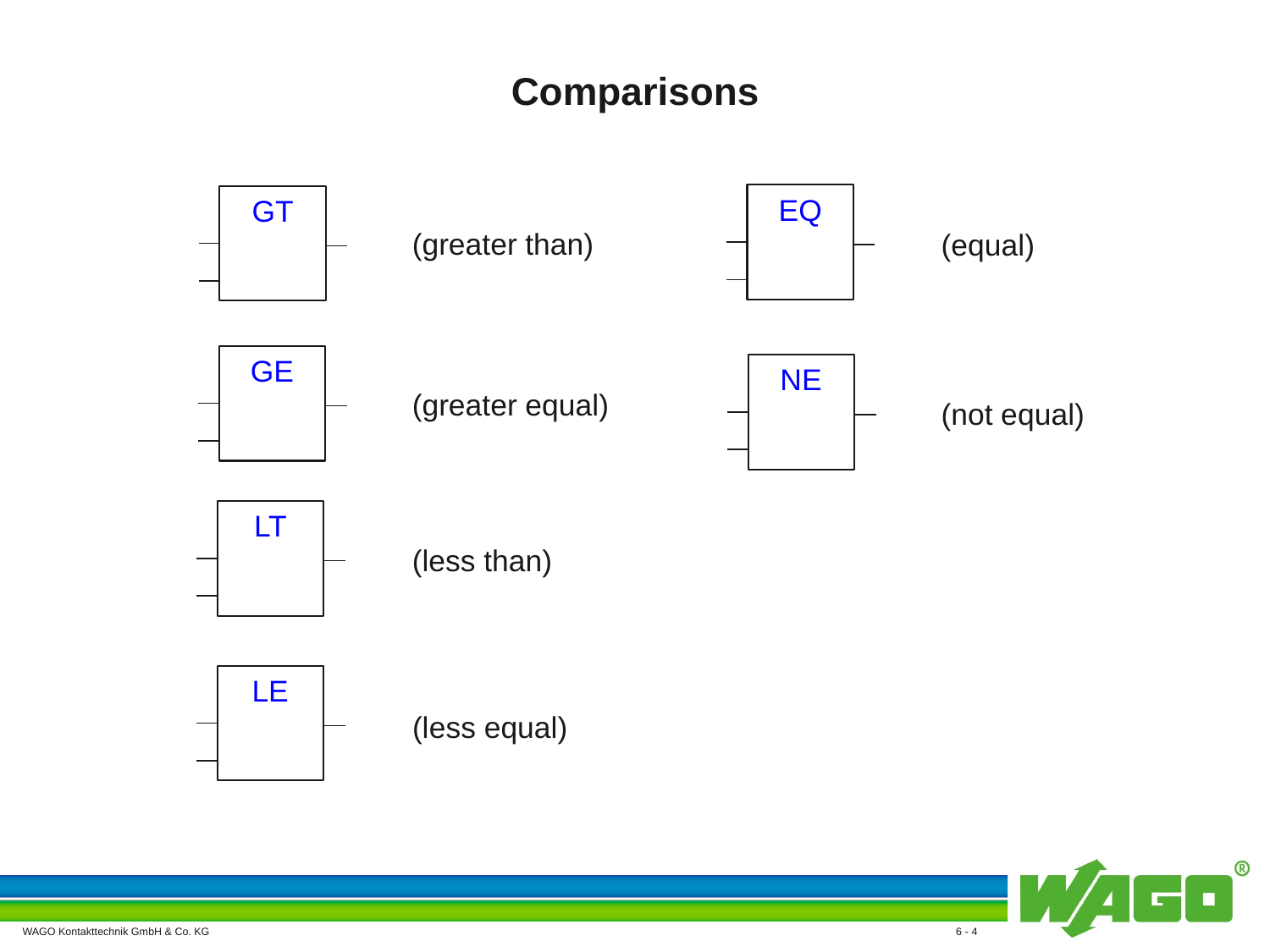

# Comparisons
EQ
GT
(greater than)
(equal)
GE
NE
(greater equal)
(not equal)
LT
(less than)
LE
(less equal)